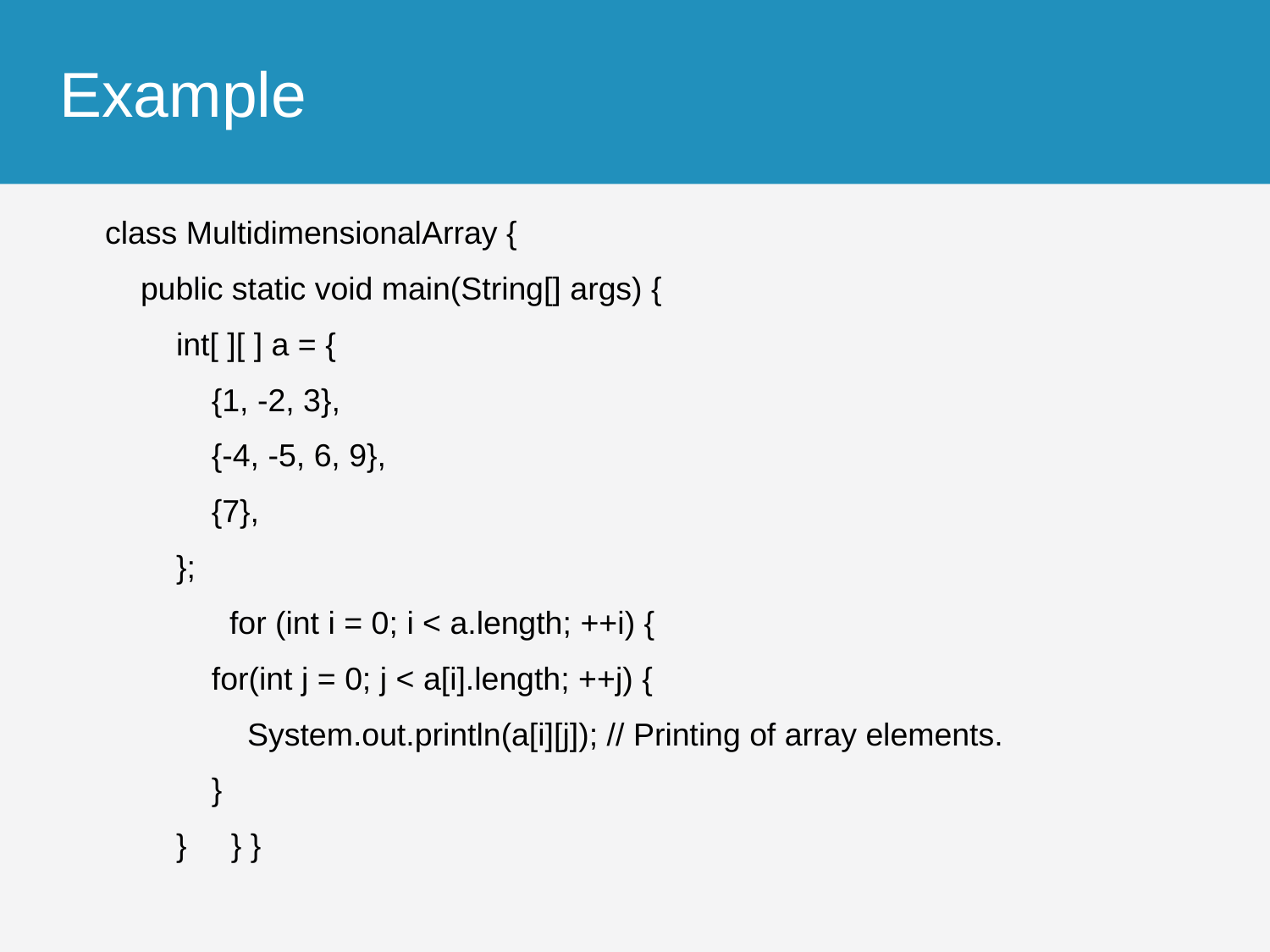

# Example
class MultidimensionalArray {
    public static void main(String[] args) {
        int[ ][ ] a = {
            {1, -2, 3},
            {-4, -5, 6, 9},
            {7},
        };
              for (int i = 0; i < a.length; ++i) {
            for(int j = 0; j < a[i].length; ++j) {
                System.out.println(a[i][j]); // Printing of array elements.
            }
        }     } }